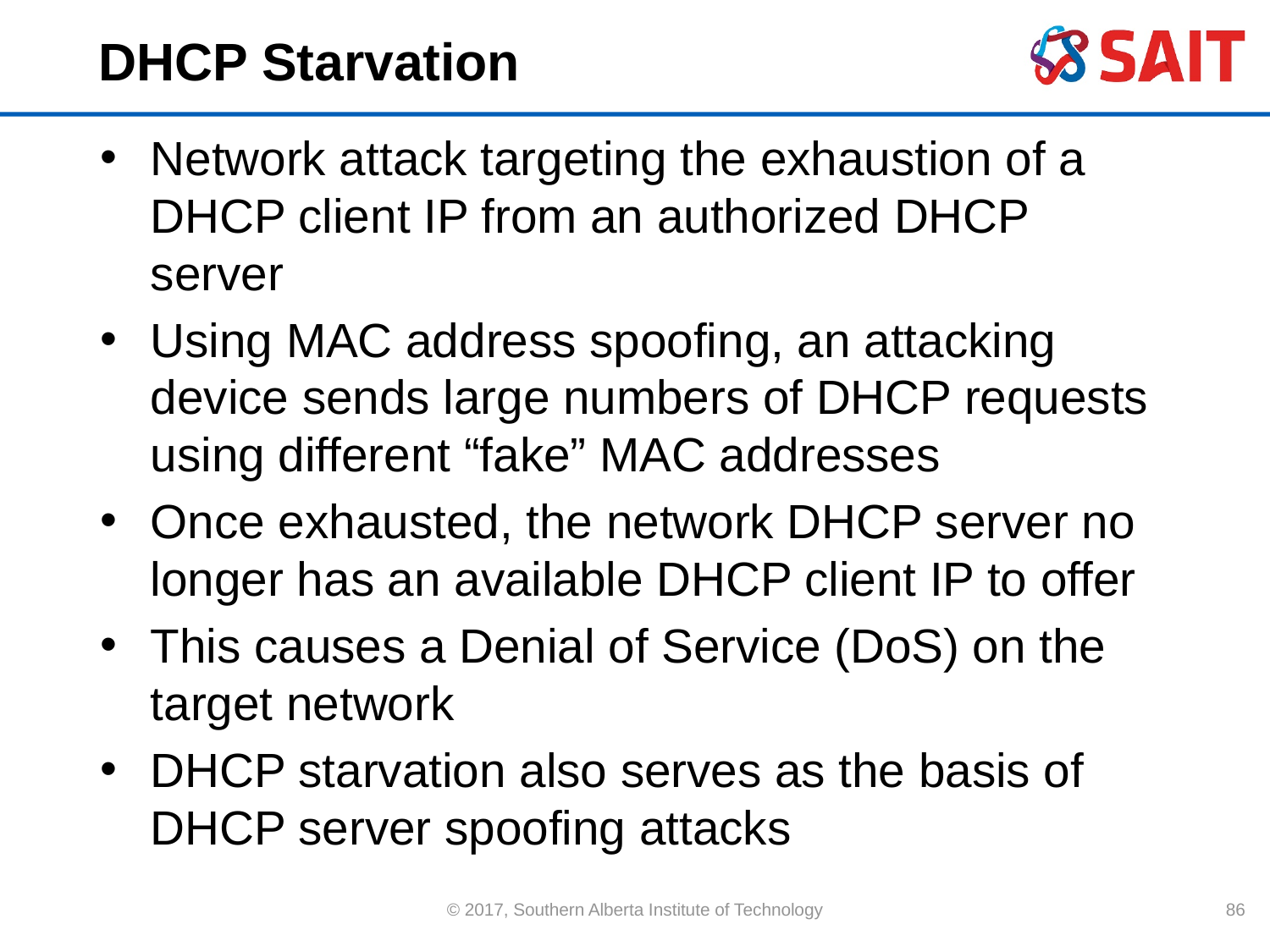

# DHCP Starvation
Network attack targeting the exhaustion of a DHCP client IP from an authorized DHCP server
Using MAC address spoofing, an attacking device sends large numbers of DHCP requests using different “fake” MAC addresses
Once exhausted, the network DHCP server no longer has an available DHCP client IP to offer
This causes a Denial of Service (DoS) on the target network
DHCP starvation also serves as the basis of DHCP server spoofing attacks